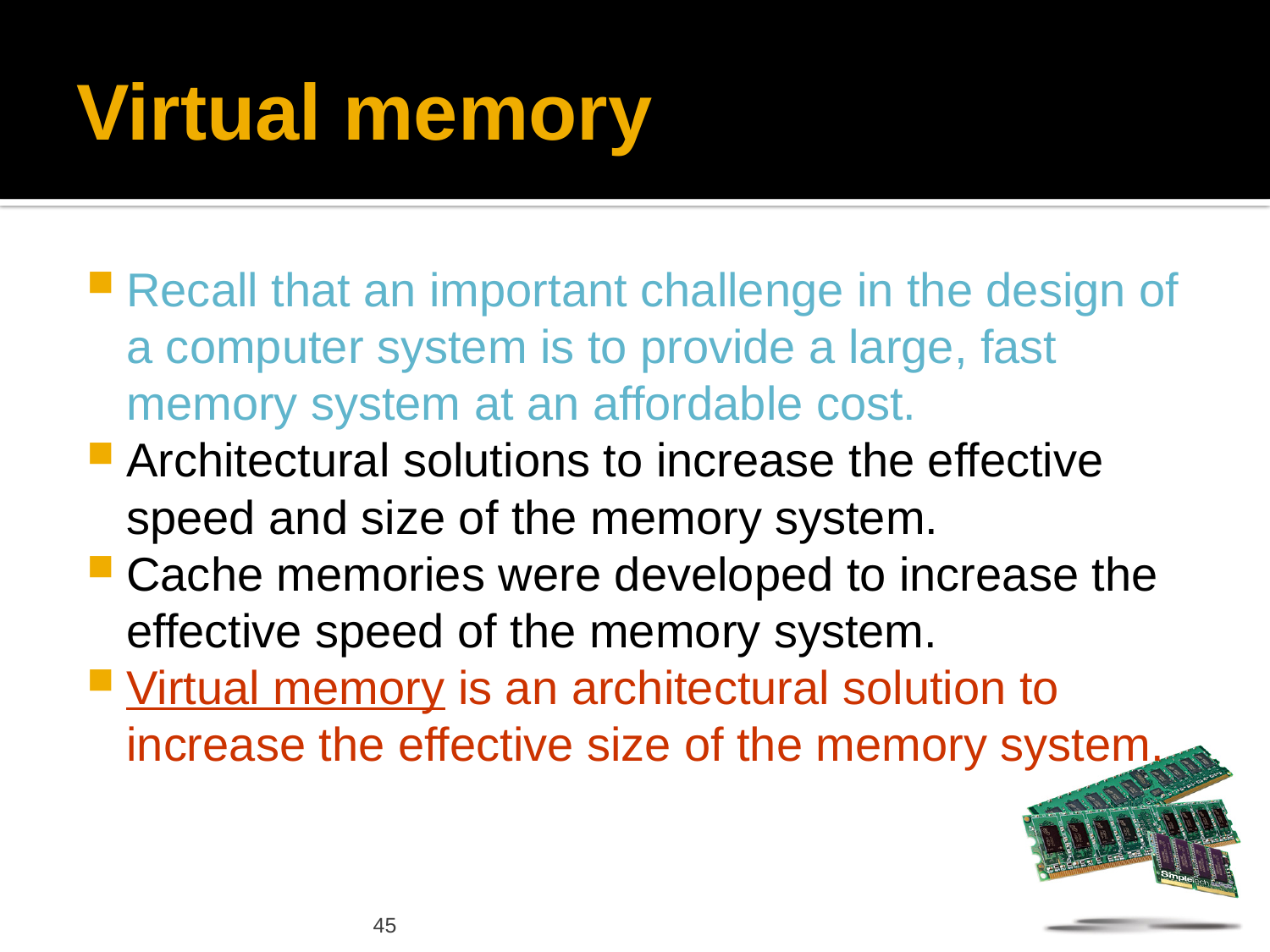

# Virtual memory
Recall that an important challenge in the design of a computer system is to provide a large, fast memory system at an affordable cost.
Architectural solutions to increase the effective speed and size of the memory system.
Cache memories were developed to increase the effective speed of the memory system.
Virtual memory is an architectural solution to increase the effective size of the memory system.
45